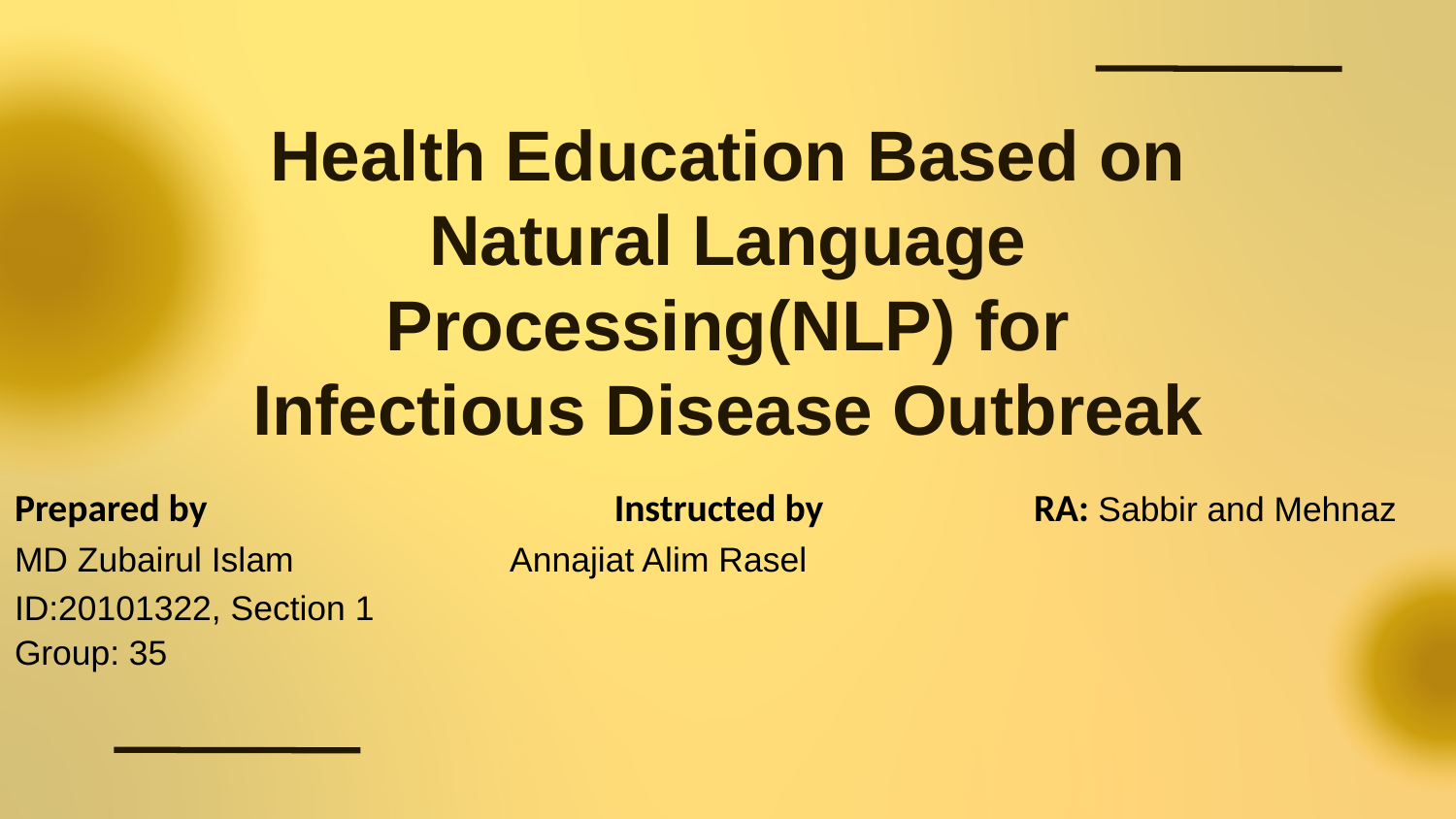

# Health Education Based on Natural Language Processing(NLP) for Infectious Disease Outbreak
Prepared by                                 	  Instructed by                     	RA: Sabbir and Mehnaz
MD Zubairul Islam                       Annajiat Alim Rasel
ID:20101322, Section 1
Group: 35